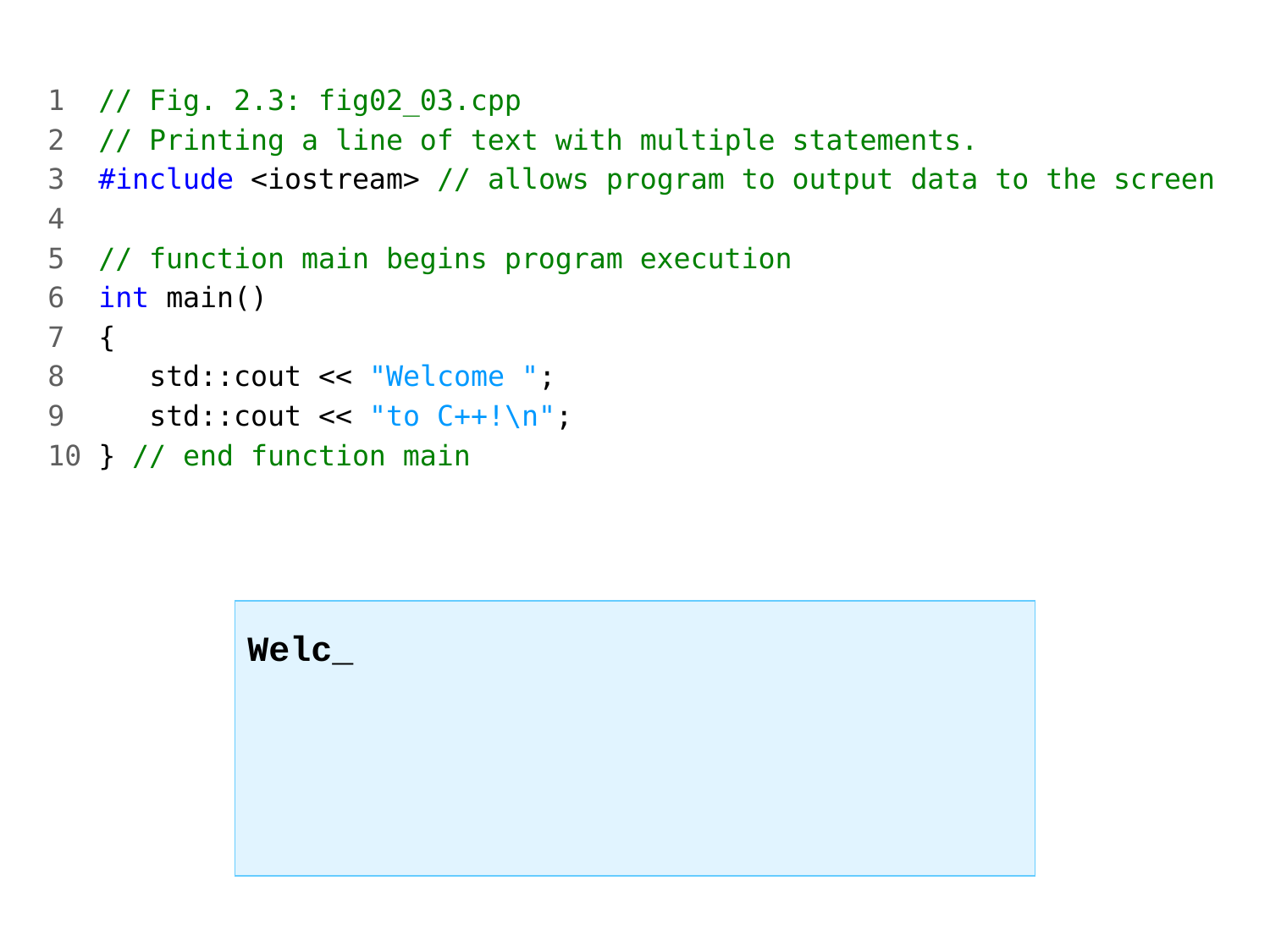

1  // Fig. 2.3: fig02_03.cpp
2  // Printing a line of text with multiple statements.
3  #include <iostream> // allows program to output data to the screen
4
5  // function main begins program execution
6  int main()
7  {
8     std::cout << "Welcome ";
9     std::cout << "to C++!\n";
10 } // end function main
Welc_me to C++!_
_